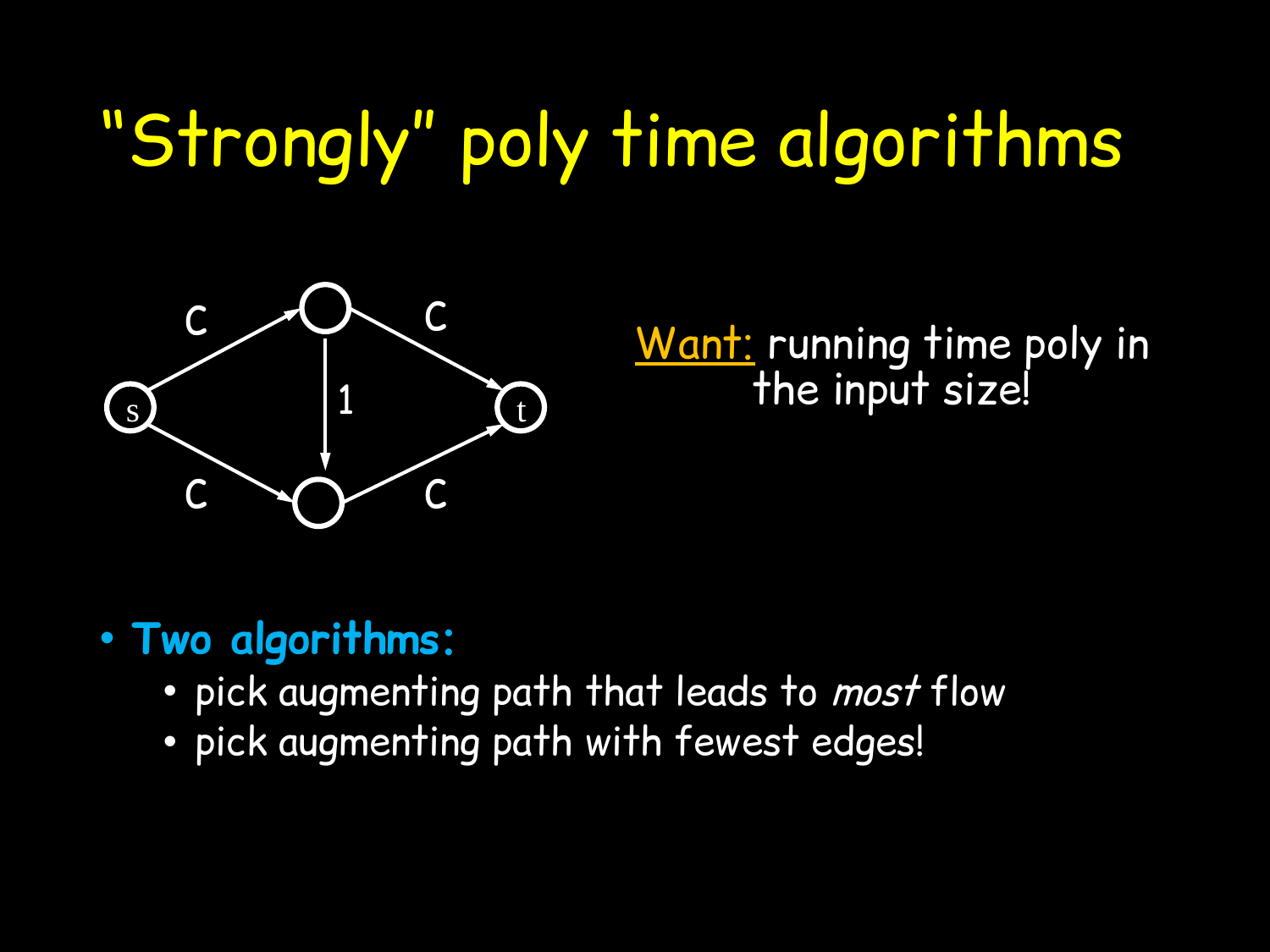

# “Strongly” poly time algorithms

C
C
Want: running time poly in the input size!
1
s
t
C
C

Two algorithms:
pick augmenting path that leads to most flow
pick augmenting path with fewest edges!